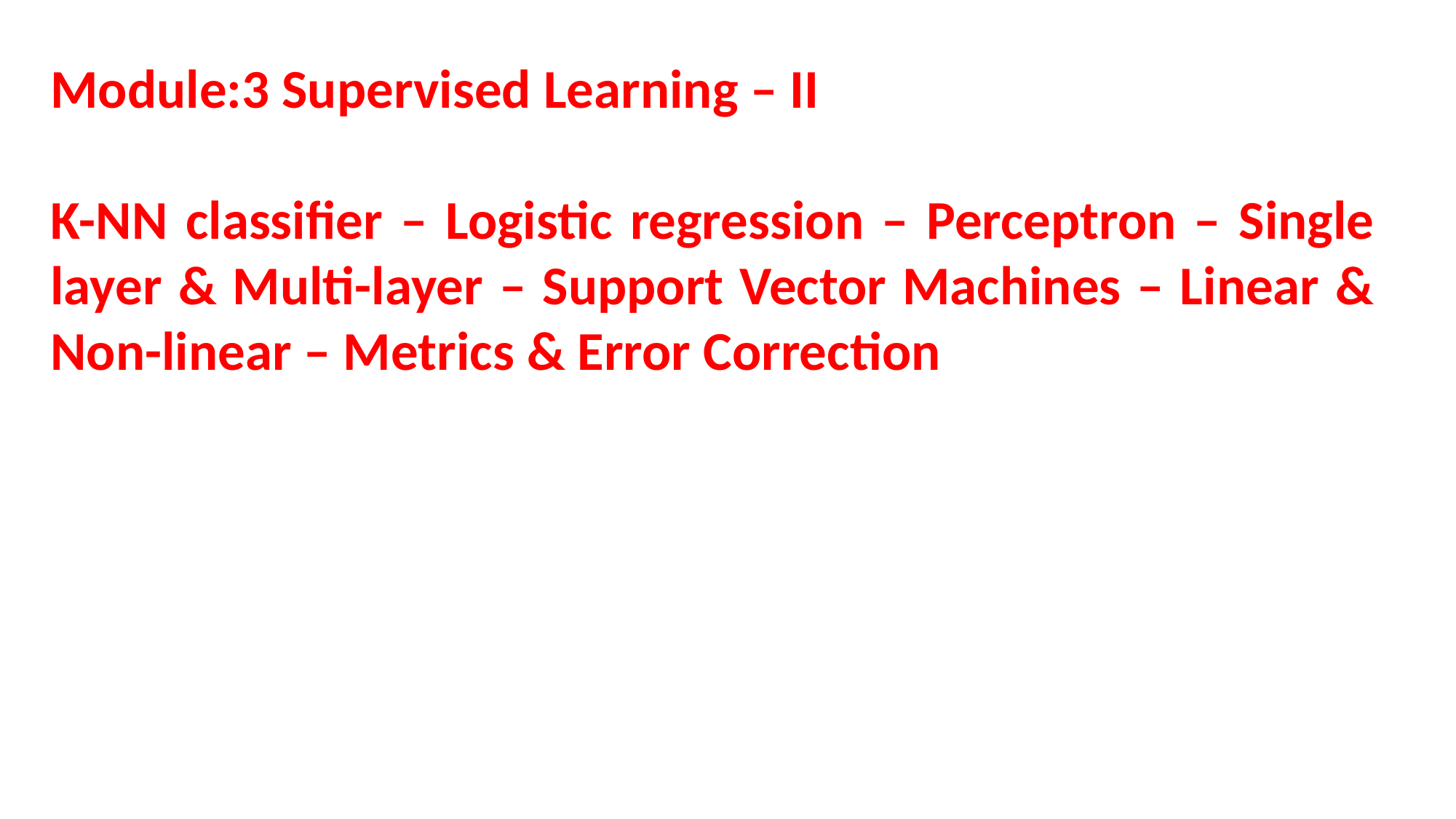

Module:3 Supervised Learning – II

K-NN classifier – Logistic regression – Perceptron – Single layer & Multi-layer – Support Vector Machines – Linear & Non-linear – Metrics & Error Correction